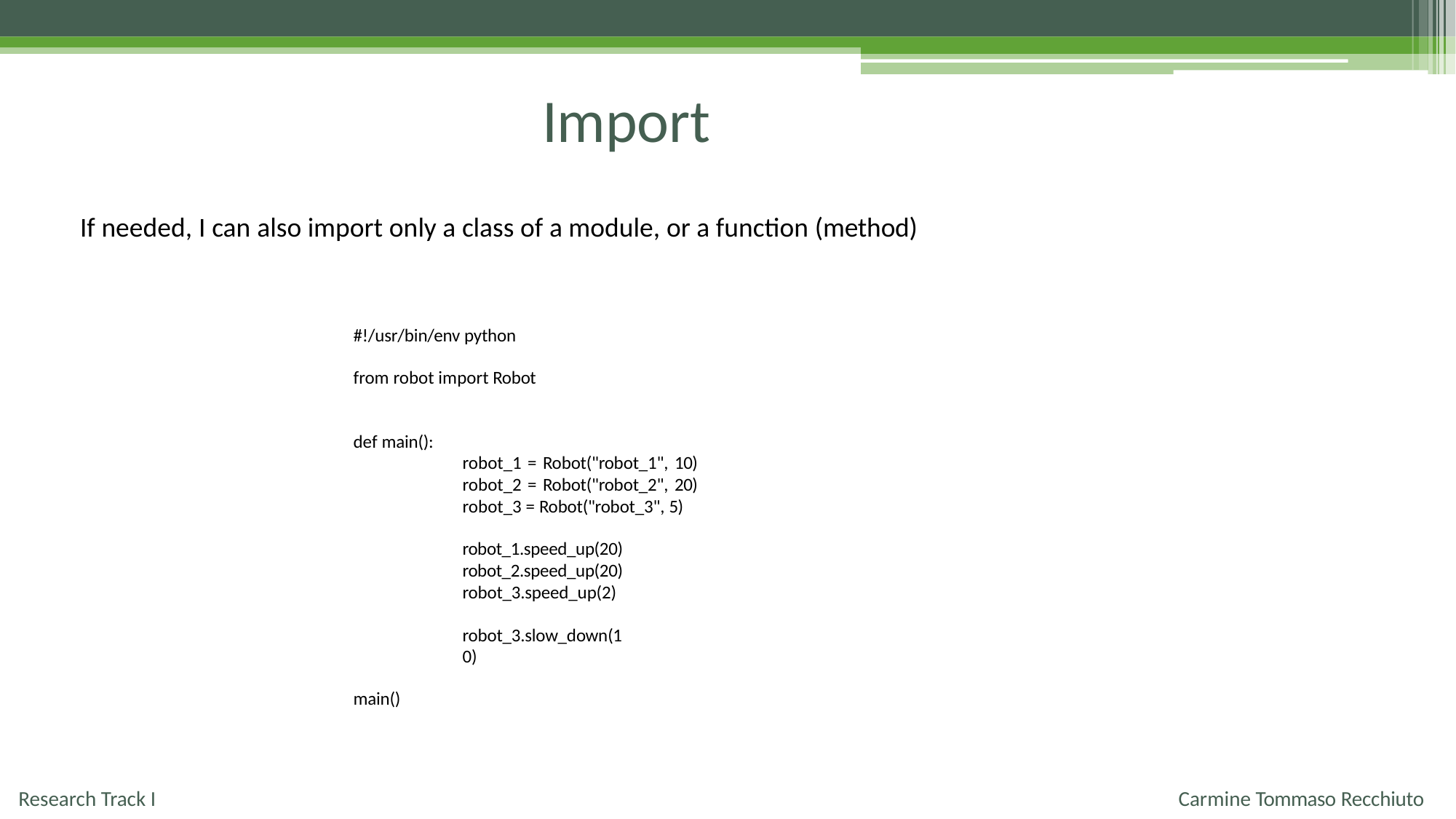

# Import
If needed, I can also import only a class of a module, or a function (method)
#!/usr/bin/env python

from robot import Robot

def main():
robot_1 = Robot("robot_1", 10) robot_2 = Robot("robot_2", 20) robot_3 = Robot("robot_3", 5)

robot_1.speed_up(20) robot_2.speed_up(20) robot_3.speed_up(2)

robot_3.slow_down(10)

main()
Research Track I
Carmine Tommaso Recchiuto